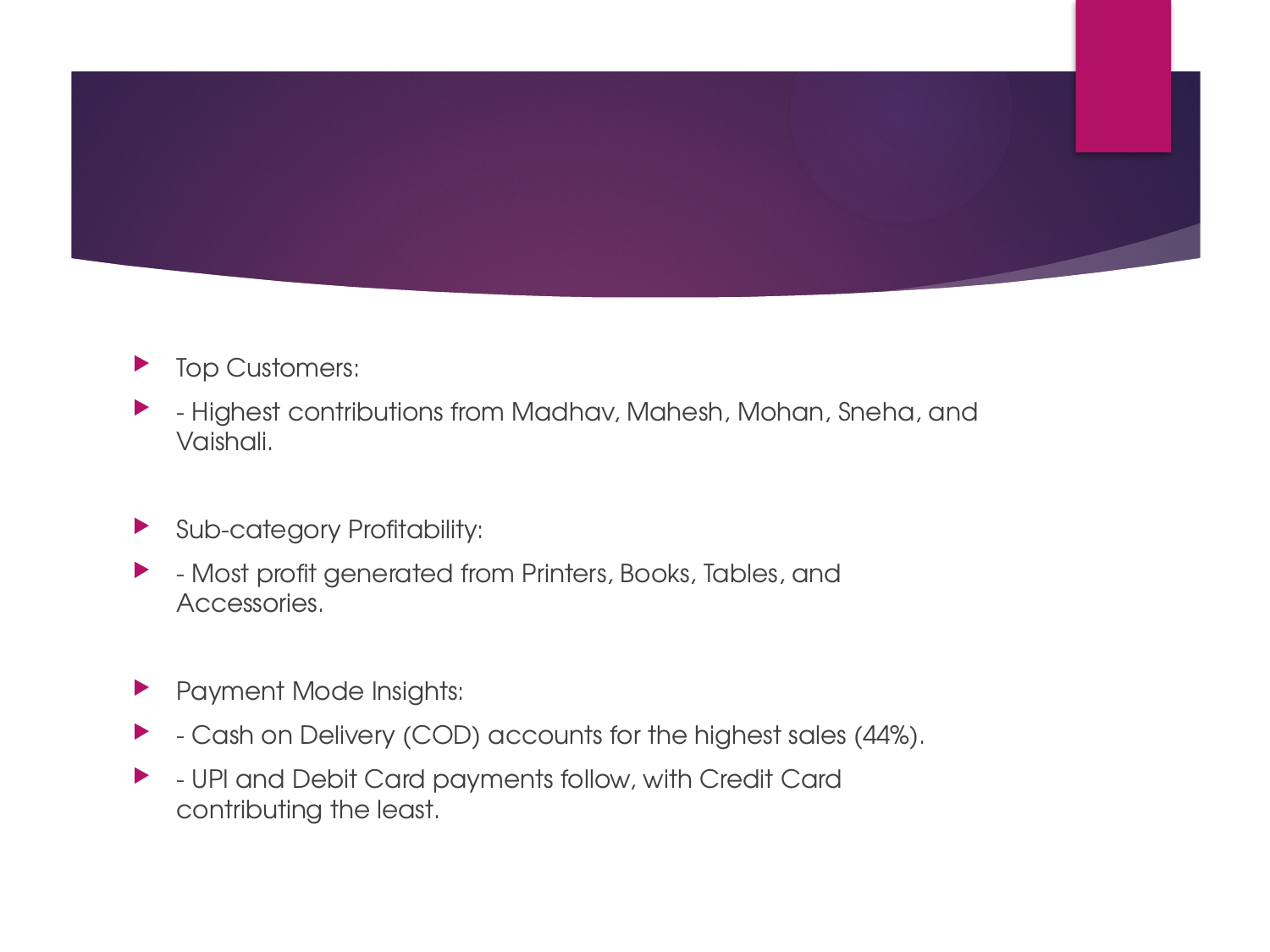

#
Top Customers:
- Highest contributions from Madhav, Mahesh, Mohan, Sneha, and Vaishali.

Sub-category Profitability:
- Most profit generated from Printers, Books, Tables, and Accessories.

Payment Mode Insights:
- Cash on Delivery (COD) accounts for the highest sales (44%).
- UPI and Debit Card payments follow, with Credit Card contributing the least.